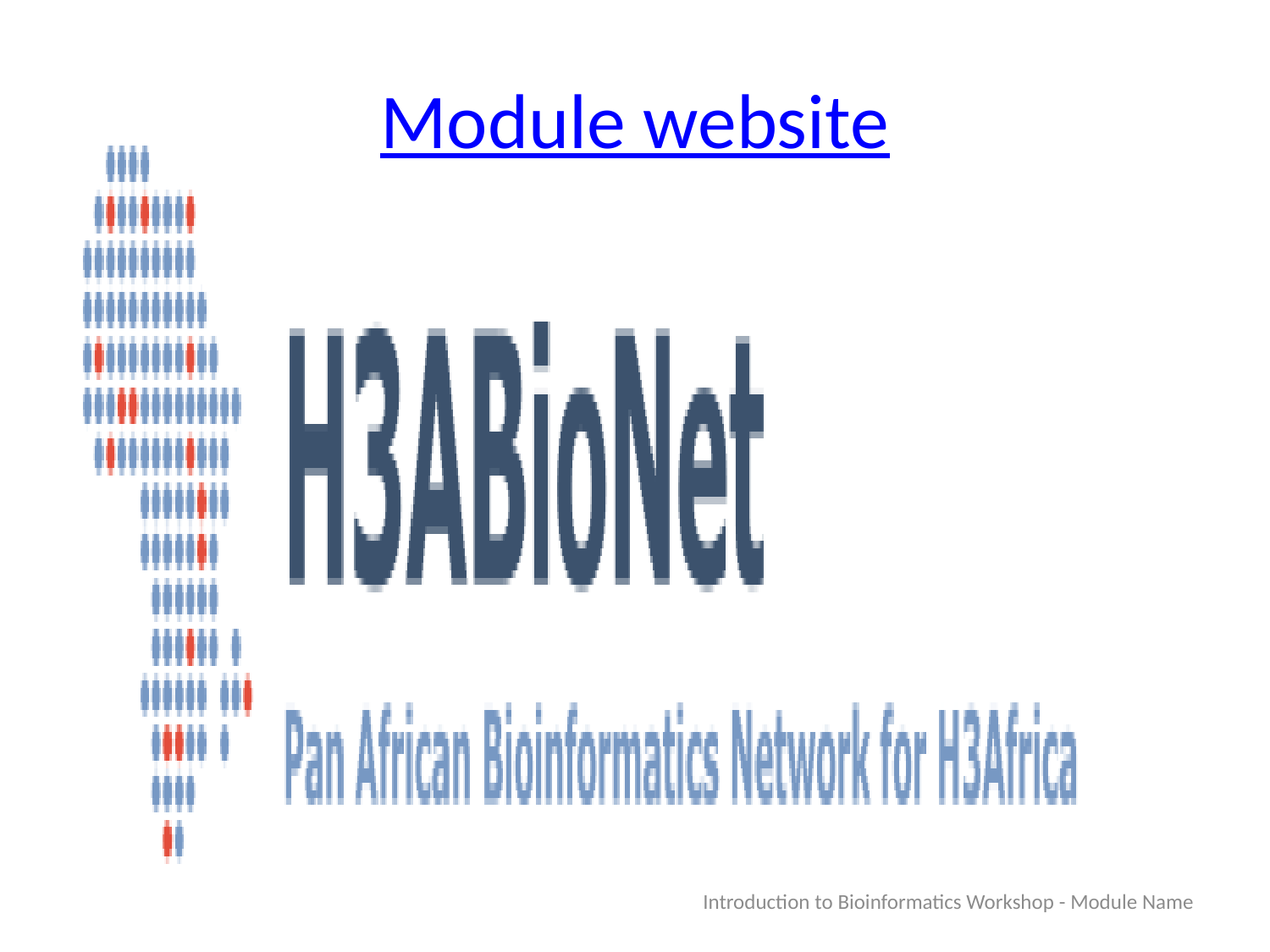

# Module website

Introduction to Bioinformatics Workshop - Module Name